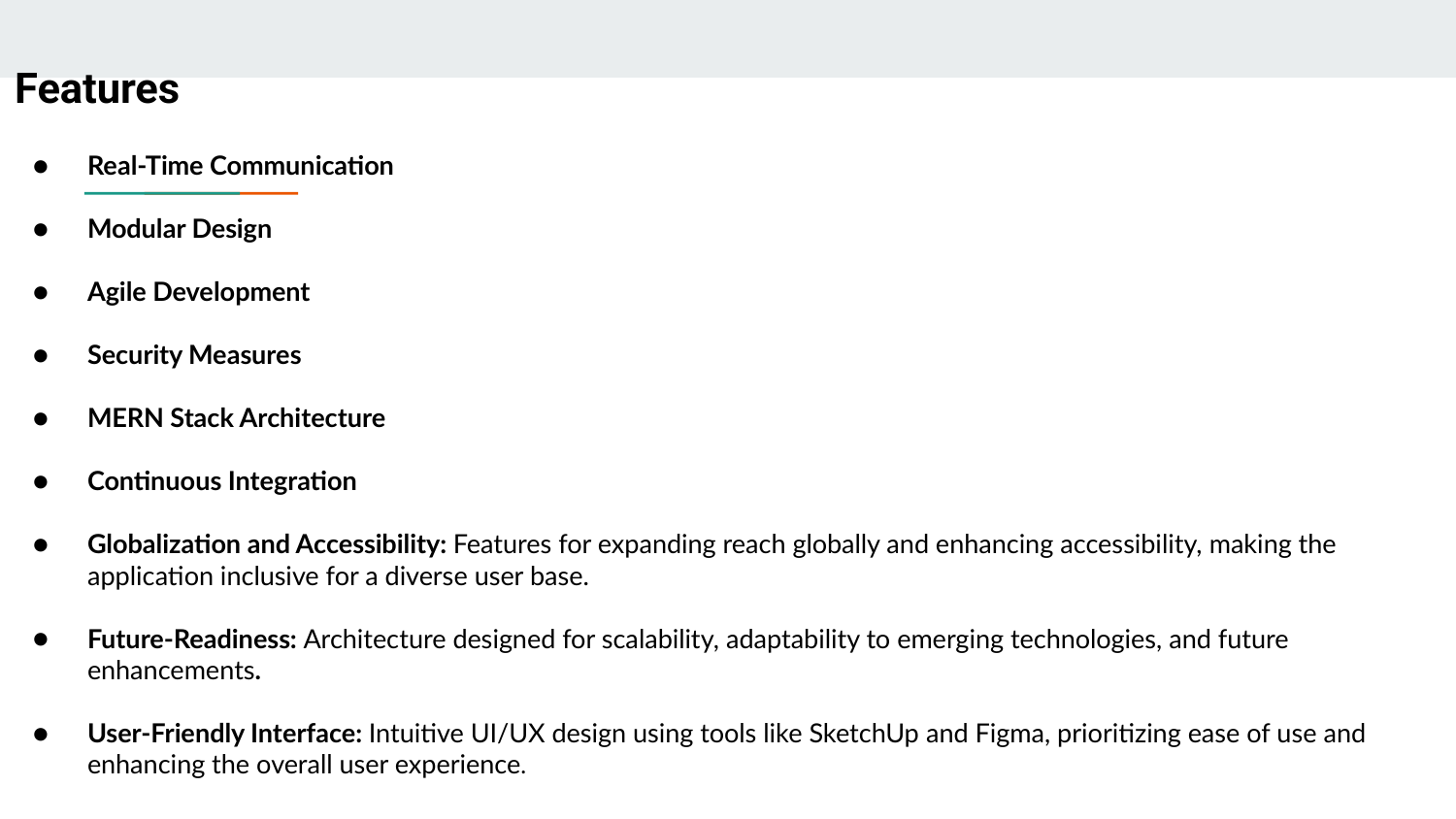

# Features

Real-Time Communication

Modular Design

Agile Development

Security Measures

MERN Stack Architecture

Continuous Integration

Globalization and Accessibility: Features for expanding reach globally and enhancing accessibility, making the application inclusive for a diverse user base.

Future-Readiness: Architecture designed for scalability, adaptability to emerging technologies, and future enhancements.

User-Friendly Interface: Intuitive UI/UX design using tools like SketchUp and Figma, prioritizing ease of use and enhancing the overall user experience.